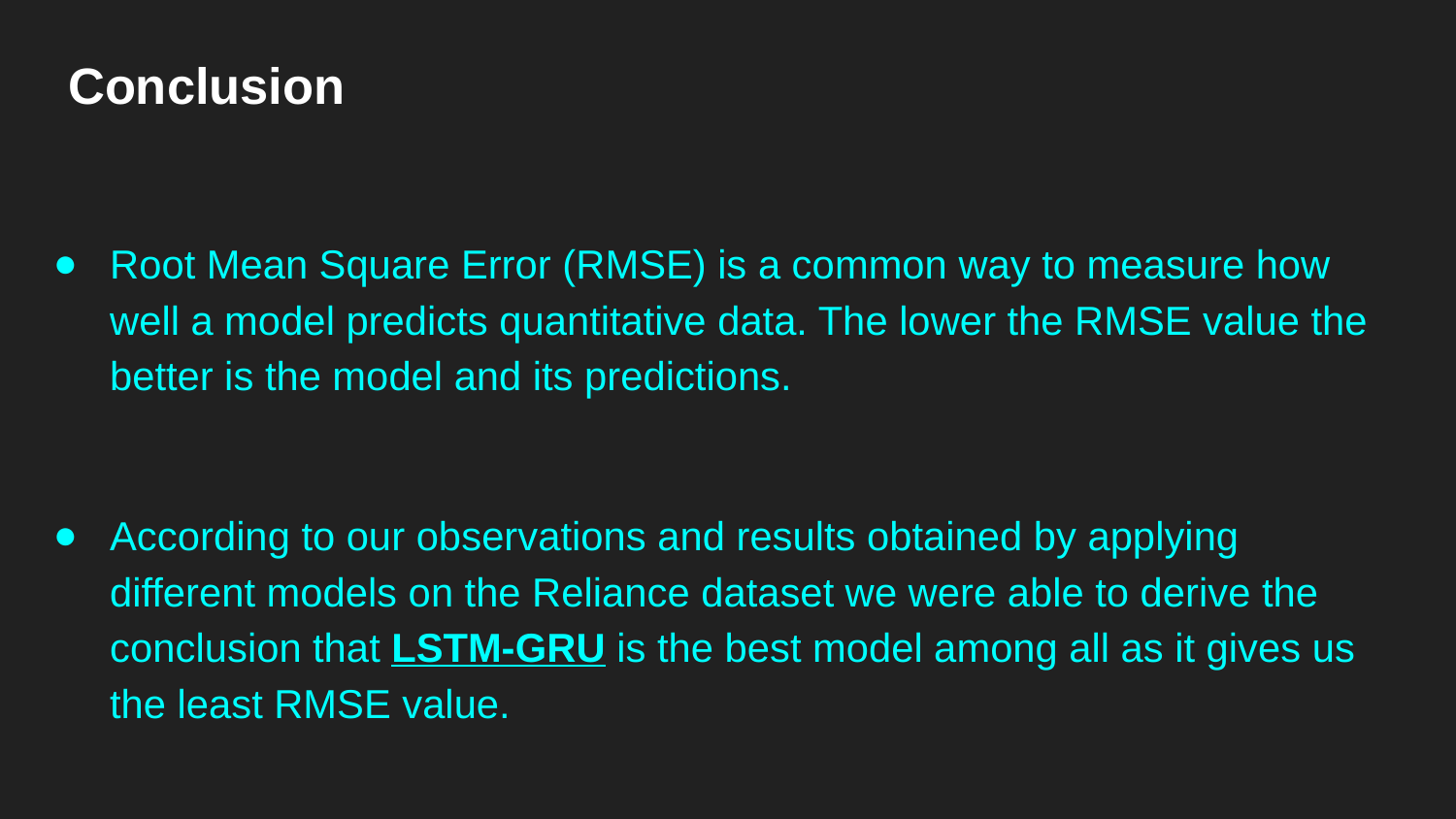

# Conclusion
Root Mean Square Error (RMSE) is a common way to measure how well a model predicts quantitative data. The lower the RMSE value the better is the model and its predictions.

According to our observations and results obtained by applying different models on the Reliance dataset we were able to derive the conclusion that LSTM-GRU is the best model among all as it gives us the least RMSE value.